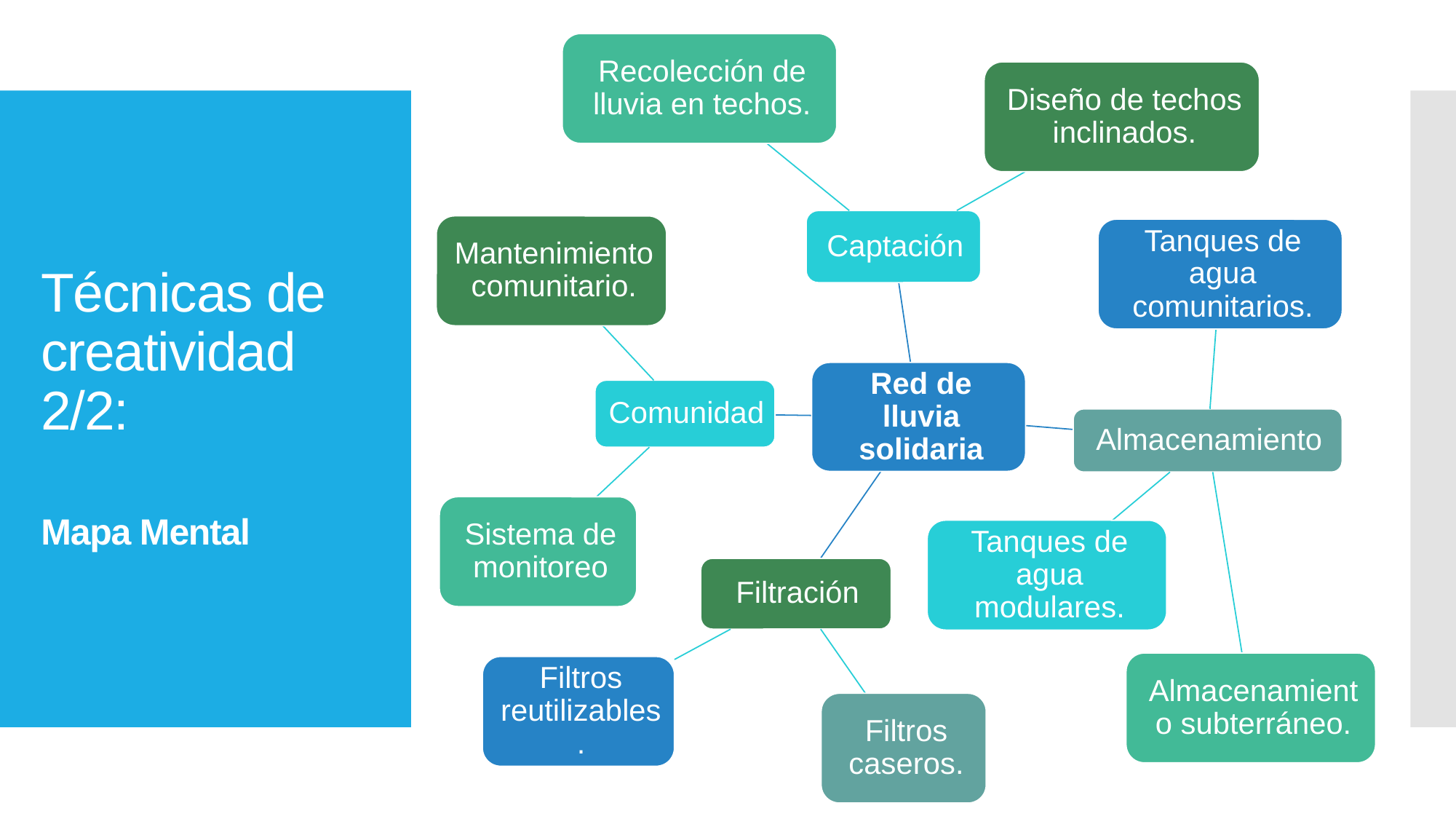

Red de lluvia solidaria
Captación
Recolección de lluvia en techos.
Diseño de techos inclinados.
Almacenamiento
Tanques de agua comunitarios.
Tanques de agua modulares.
Almacenamiento subterráneo.
Filtración
Filtros caseros.
Filtros reutilizables.
Comunidad
Sistema de monitoreo
Mantenimiento comunitario.
# Técnicas de creatividad 2/2: Mapa Mental